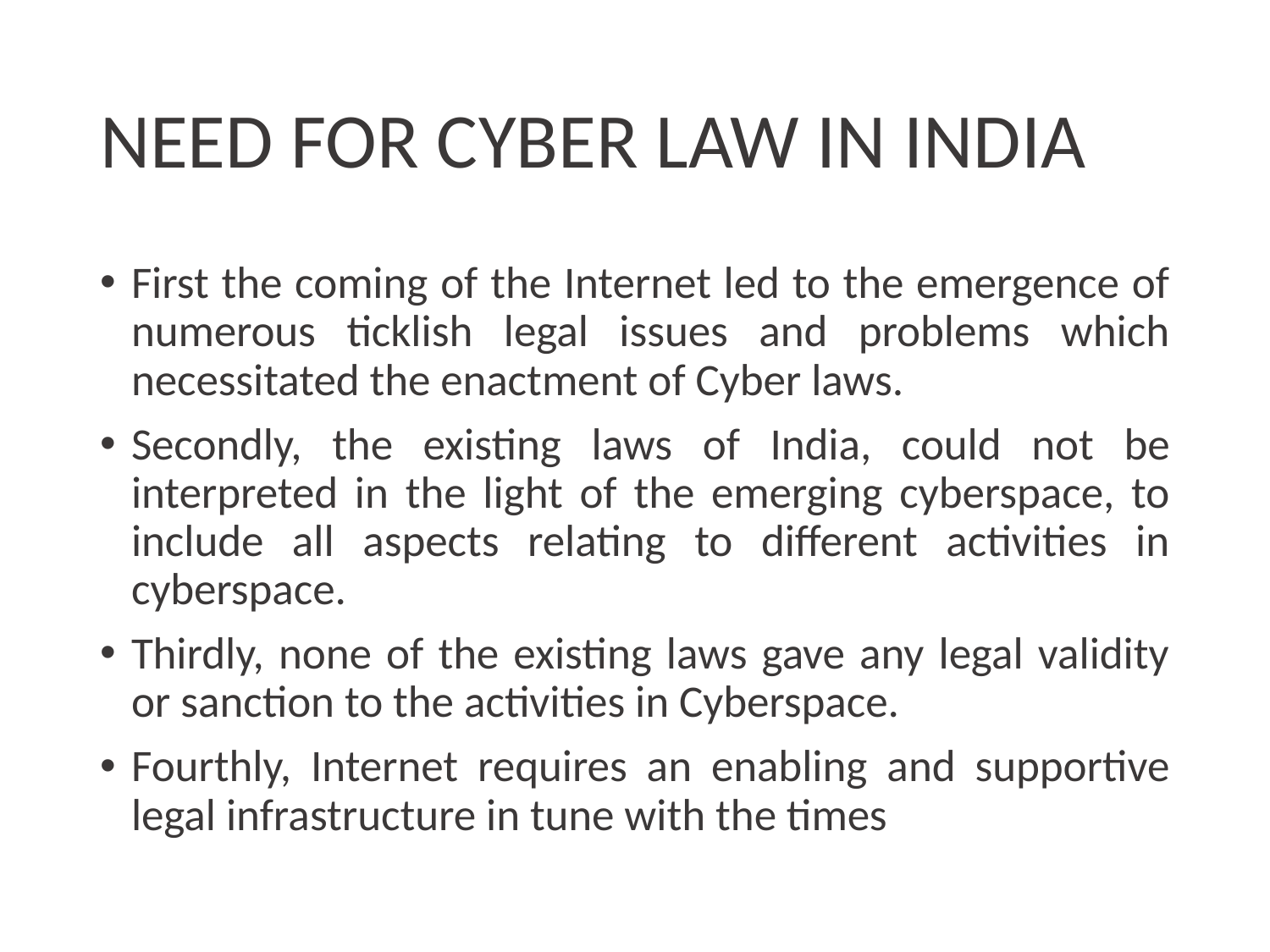

# NEED FOR CYBER LAW IN INDIA
First the coming of the Internet led to the emergence of numerous ticklish legal issues and problems which necessitated the enactment of Cyber laws.
Secondly, the existing laws of India, could not be interpreted in the light of the emerging cyberspace, to include all aspects relating to different activities in cyberspace.
Thirdly, none of the existing laws gave any legal validity or sanction to the activities in Cyberspace.
Fourthly, Internet requires an enabling and supportive legal infrastructure in tune with the times